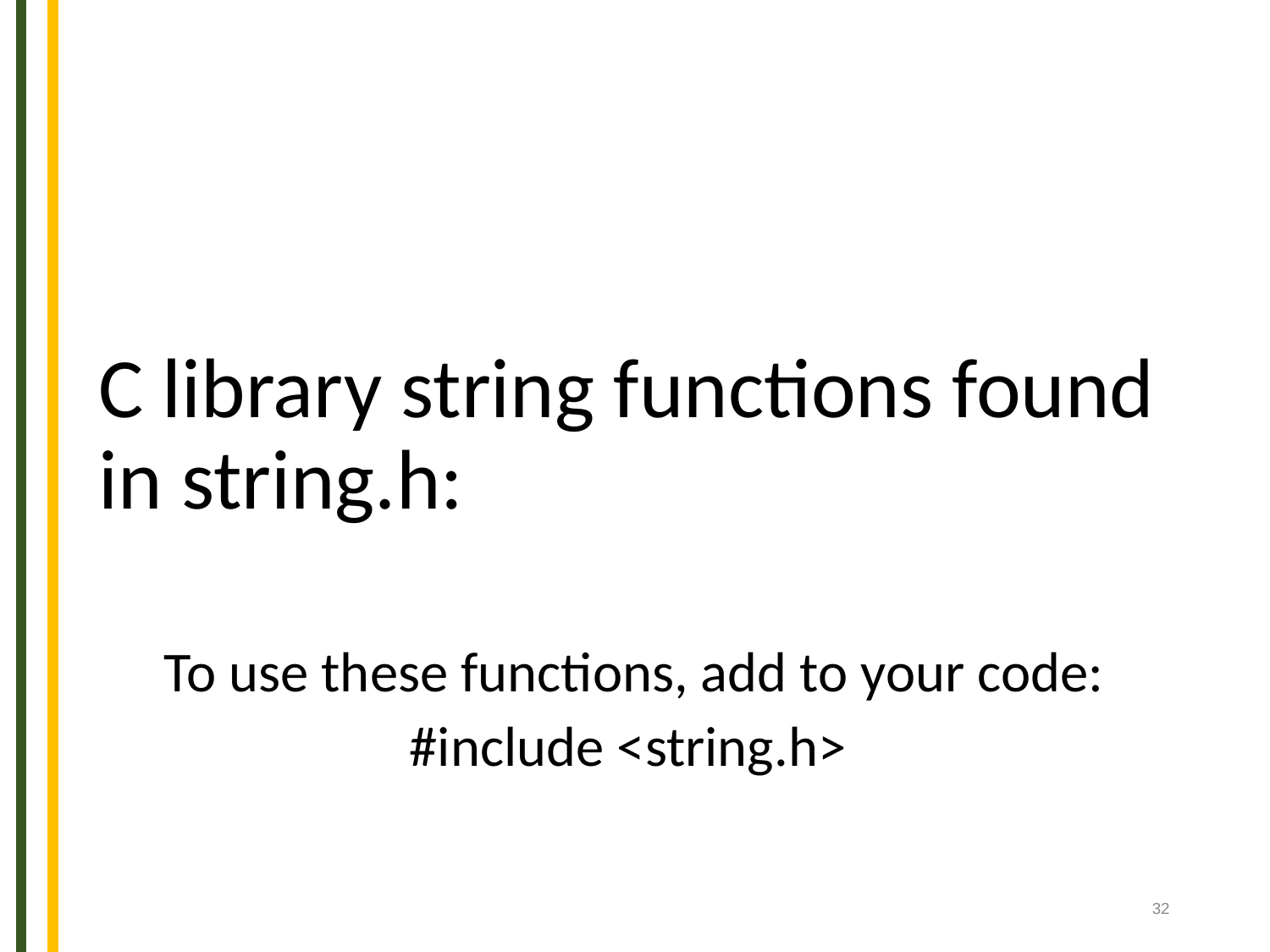

# C library string functions found in string.h:
To use these functions, add to your code:
#include <string.h>

32